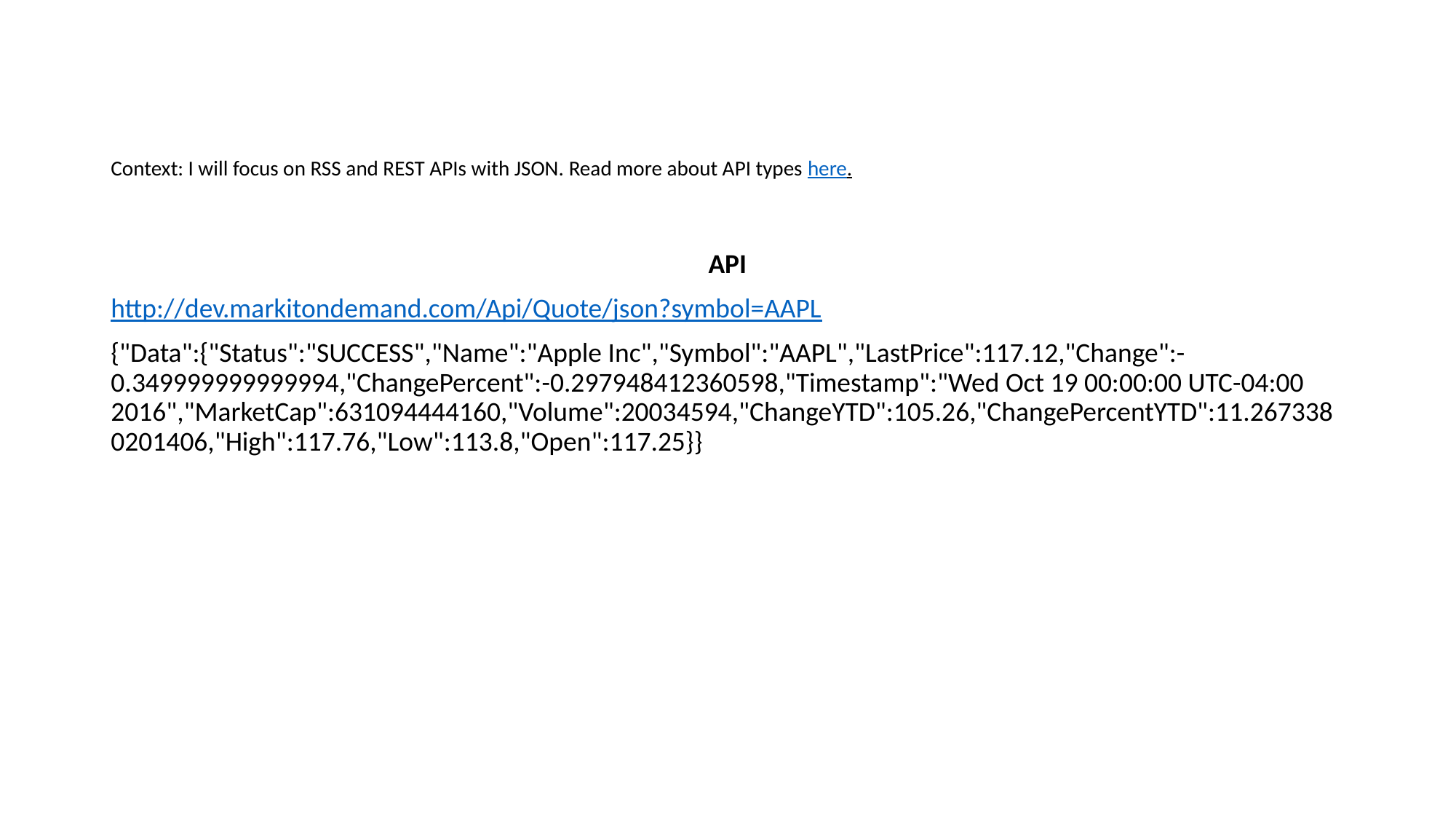

#
Context: I will focus on RSS and REST APIs with JSON. Read more about API types here.

API
http://dev.markitondemand.com/Api/Quote/json?symbol=AAPL
{"Data":{"Status":"SUCCESS","Name":"Apple Inc","Symbol":"AAPL","LastPrice":117.12,"Change":-0.349999999999994,"ChangePercent":-0.297948412360598,"Timestamp":"Wed Oct 19 00:00:00 UTC-04:00 2016","MarketCap":631094444160,"Volume":20034594,"ChangeYTD":105.26,"ChangePercentYTD":11.2673380201406,"High":117.76,"Low":113.8,"Open":117.25}}